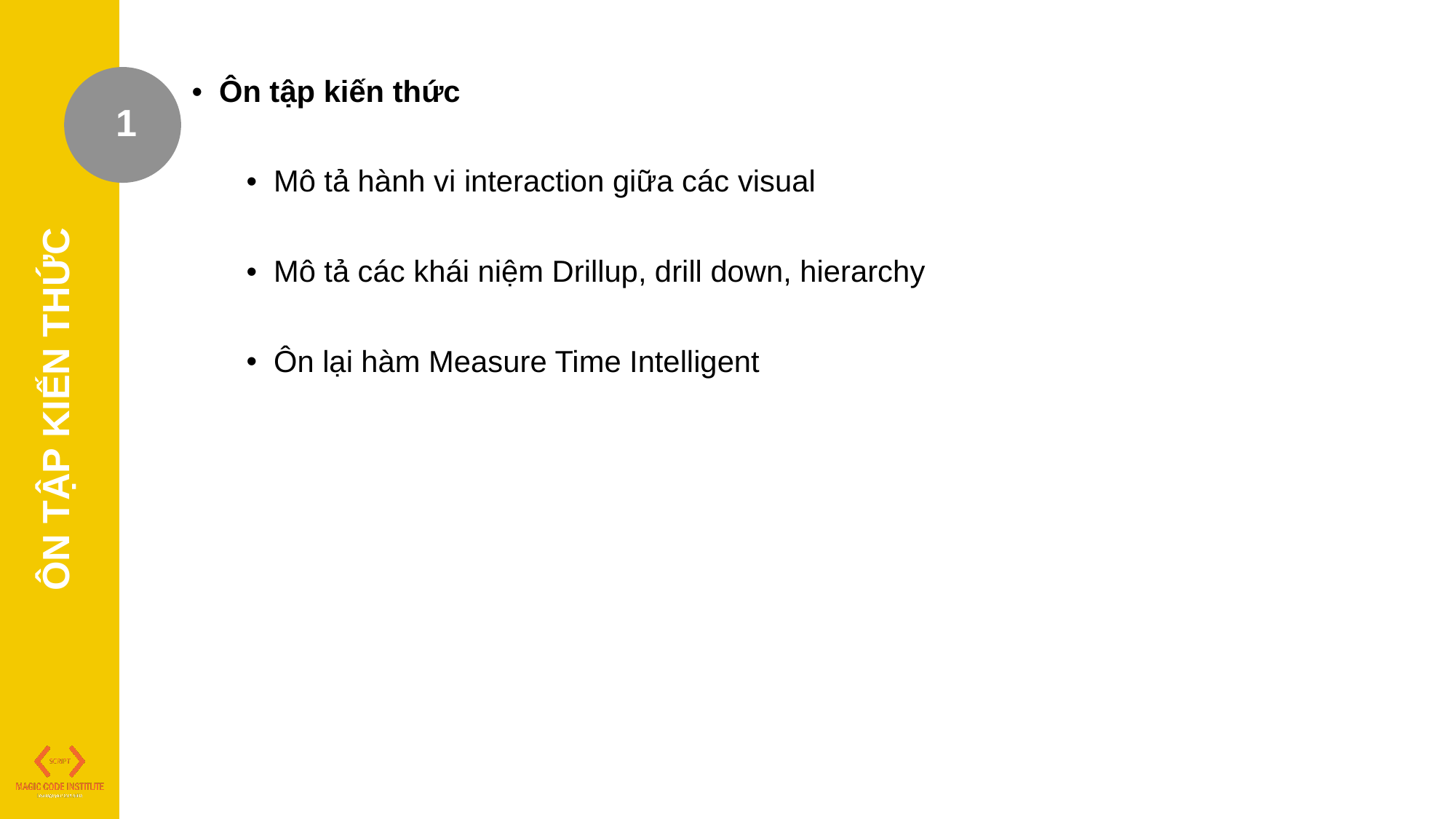

Ôn tập kiến thức

Mô tả hành vi interaction giữa các visual

Mô tả các khái niệm Drillup, drill down, hierarchy

Ôn lại hàm Measure Time Intelligent

1
ÔN TẬP KIẾN THỨC